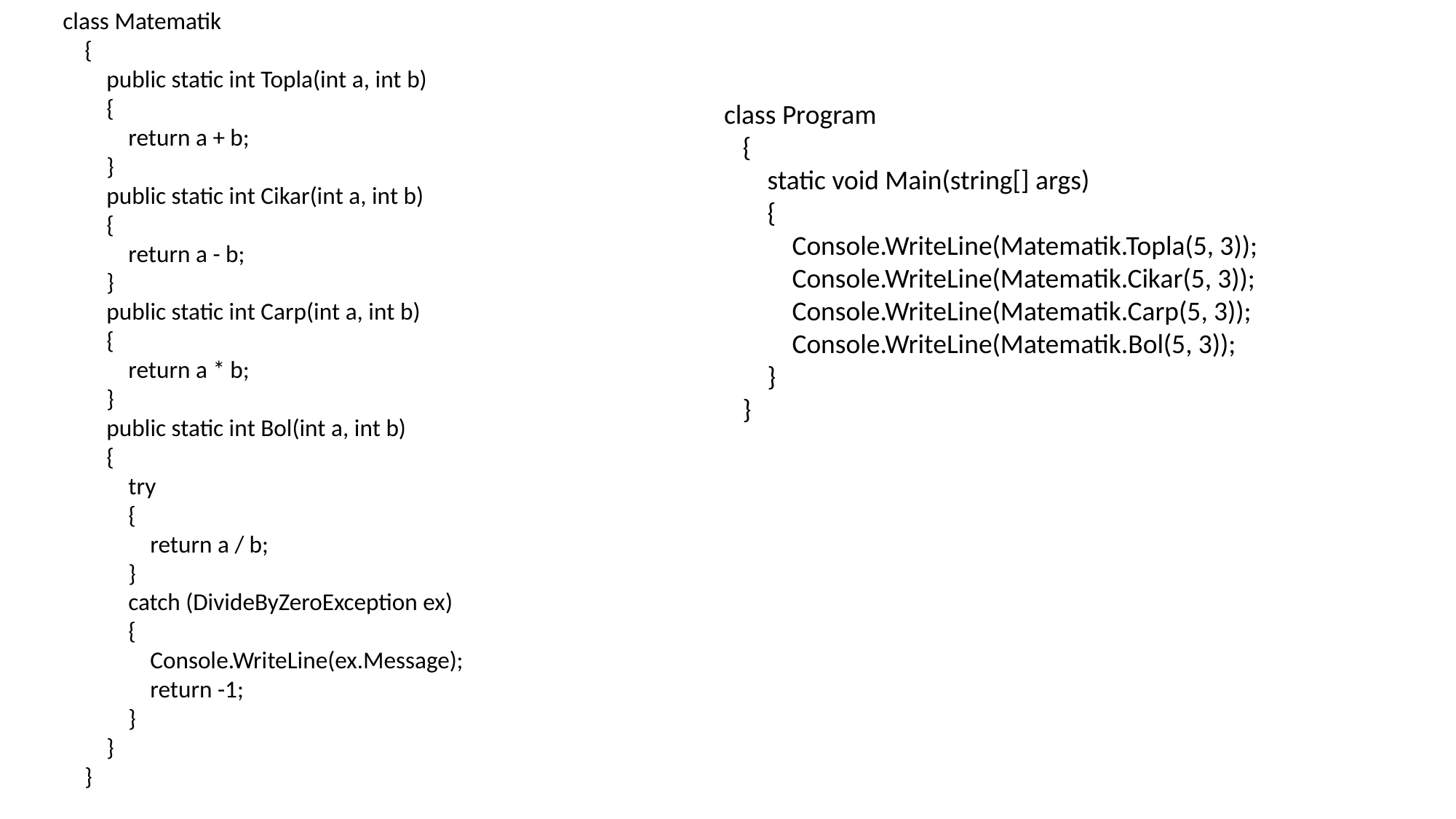

class Matematik
    {
        public static int Topla(int a, int b)
        {
            return a + b;
        }
        public static int Cikar(int a, int b)
        {
            return a - b;
        }
        public static int Carp(int a, int b)
        {
            return a * b;
        }
        public static int Bol(int a, int b)
        {
            try
            {
                return a / b;
            }
            catch (DivideByZeroException ex)
            {
                Console.WriteLine(ex.Message);
                return -1;
            }
        }
    }

 class Program
    {
        static void Main(string[] args)
        {
            Console.WriteLine(Matematik.Topla(5, 3));
            Console.WriteLine(Matematik.Cikar(5, 3));
            Console.WriteLine(Matematik.Carp(5, 3));
            Console.WriteLine(Matematik.Bol(5, 3));
        }
    }